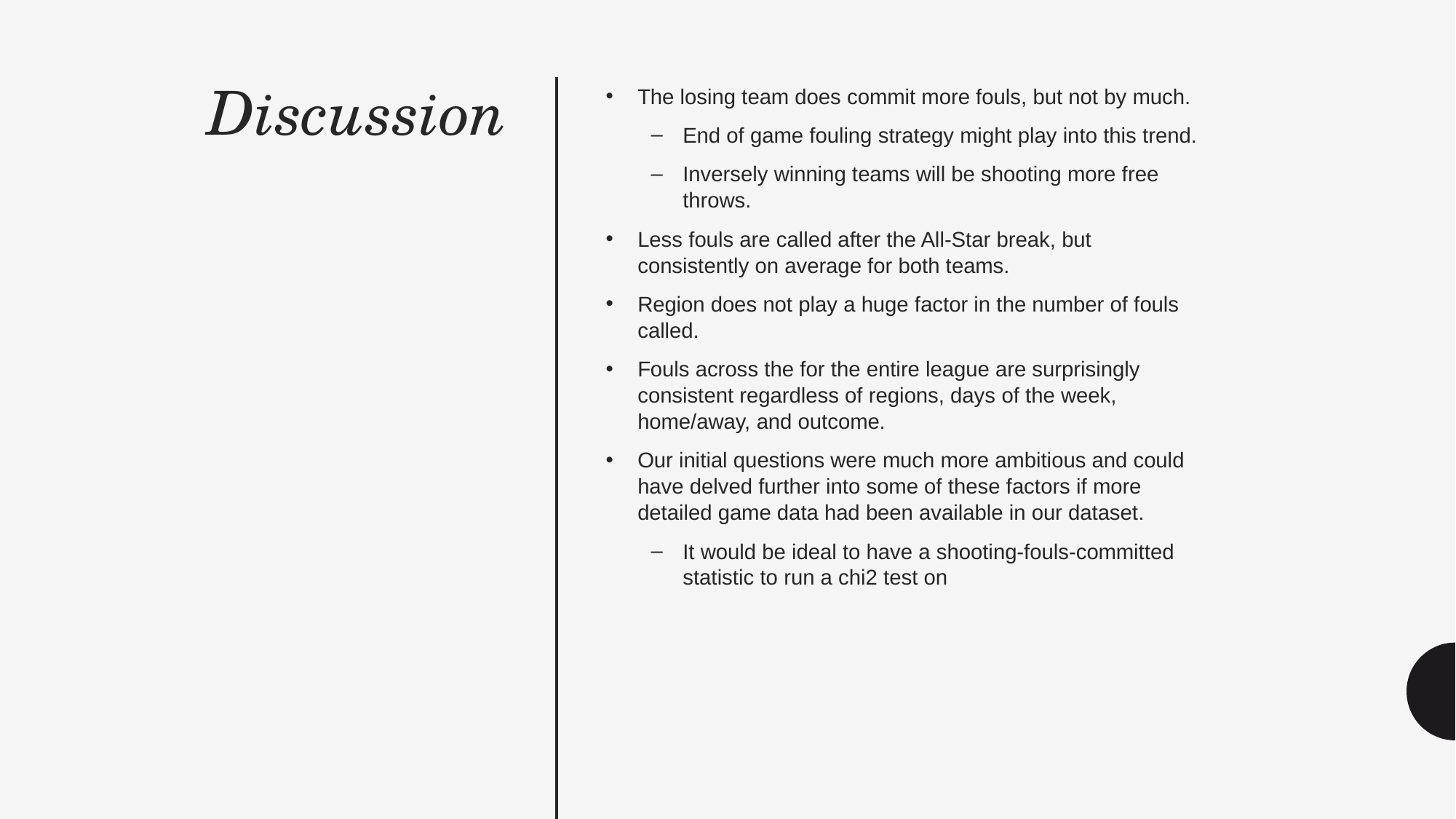

# Discussion
The losing team does commit more fouls, but not by much.
End of game fouling strategy might play into this trend.
Inversely winning teams will be shooting more free throws.
Less fouls are called after the All-Star break, but consistently on average for both teams.
Region does not play a huge factor in the number of fouls called.
Fouls across the for the entire league are surprisingly consistent regardless of regions, days of the week, home/away, and outcome.
Our initial questions were much more ambitious and could have delved further into some of these factors if more detailed game data had been available in our dataset.
It would be ideal to have a shooting-fouls-committed statistic to run a chi2 test on